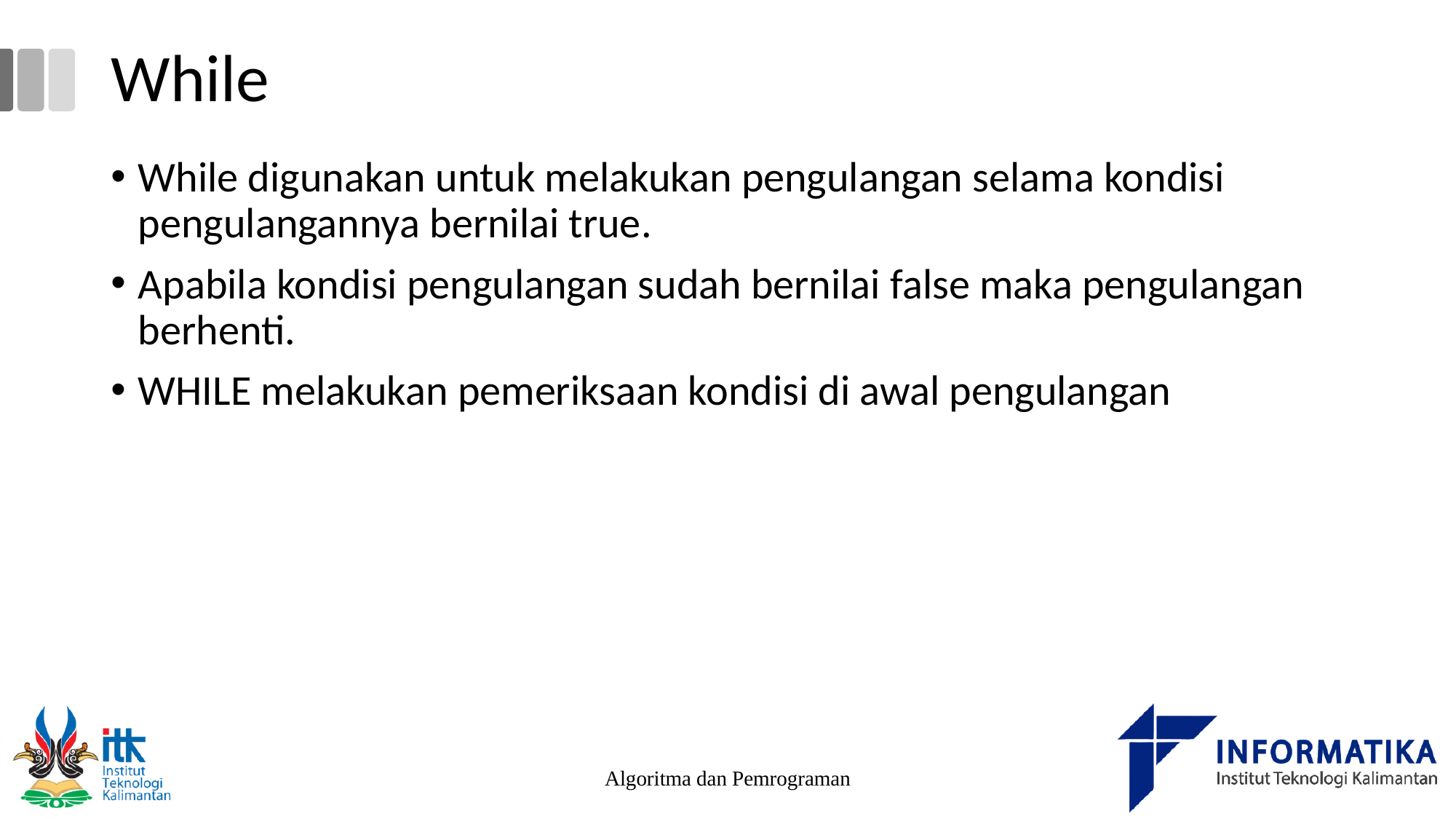

# While
While digunakan untuk melakukan pengulangan selama kondisi pengulangannya bernilai true.
Apabila kondisi pengulangan sudah bernilai false maka pengulangan berhenti.
WHILE melakukan pemeriksaan kondisi di awal pengulangan

Algoritma dan Pemrograman